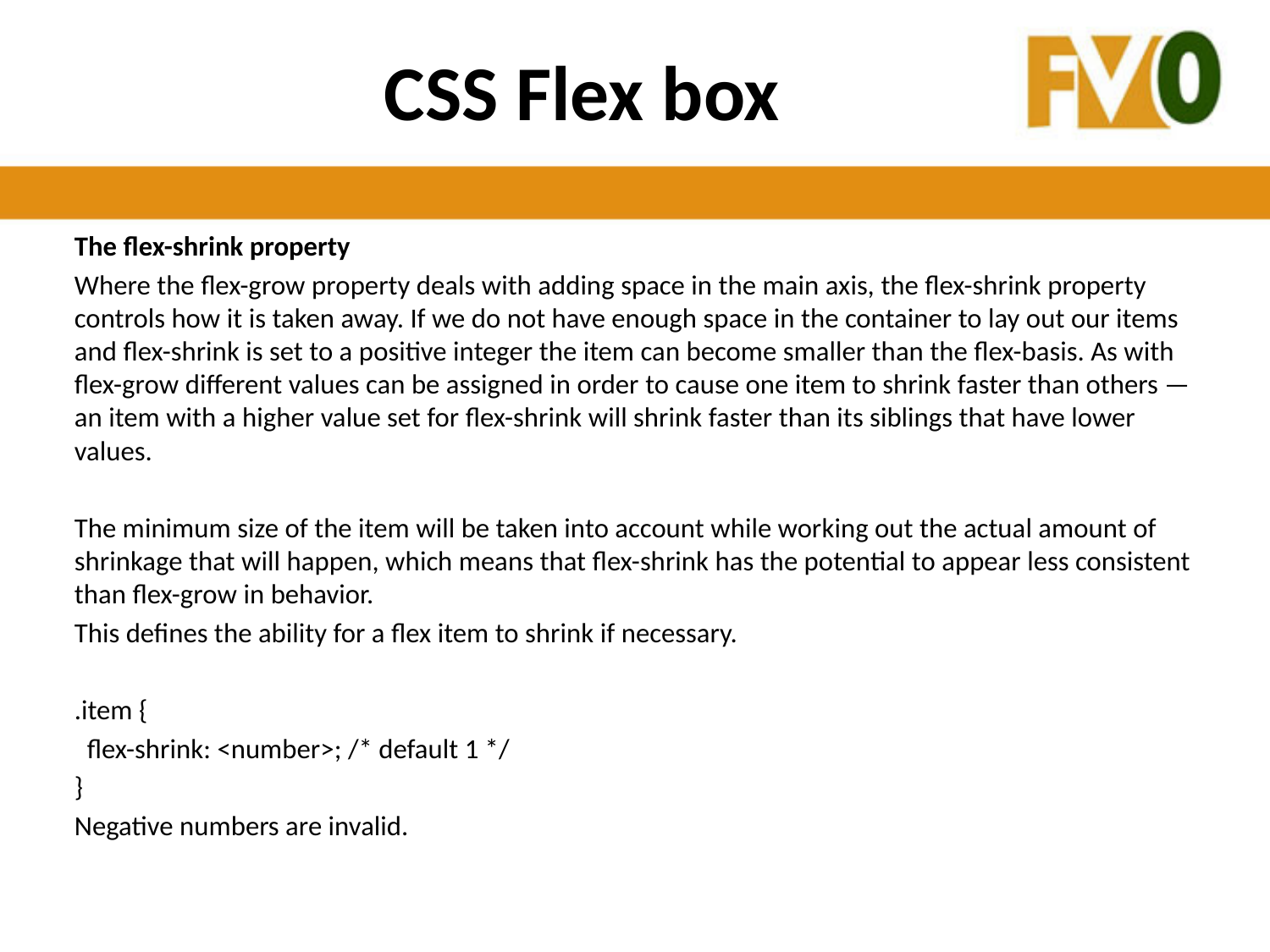

# CSS Flex box
The flex-shrink property
Where the flex-grow property deals with adding space in the main axis, the flex-shrink property controls how it is taken away. If we do not have enough space in the container to lay out our items and flex-shrink is set to a positive integer the item can become smaller than the flex-basis. As with flex-grow different values can be assigned in order to cause one item to shrink faster than others — an item with a higher value set for flex-shrink will shrink faster than its siblings that have lower values.

The minimum size of the item will be taken into account while working out the actual amount of shrinkage that will happen, which means that flex-shrink has the potential to appear less consistent than flex-grow in behavior.
This defines the ability for a flex item to shrink if necessary.

.item {
  flex-shrink: <number>; /* default 1 */
}
Negative numbers are invalid.